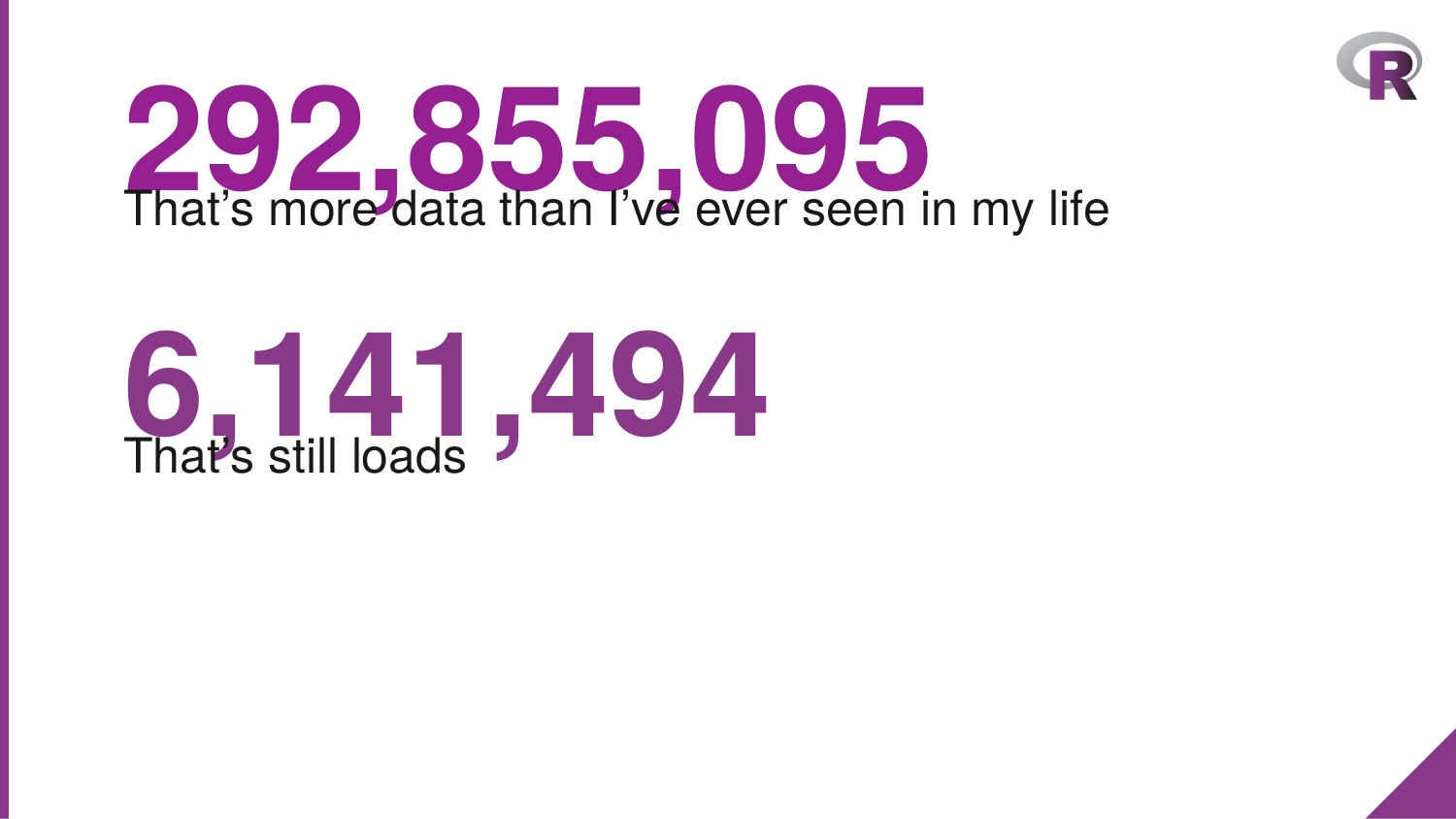

292,855,095
That’s more data than I’ve ever seen in my life
6,141,494
That’s still loads